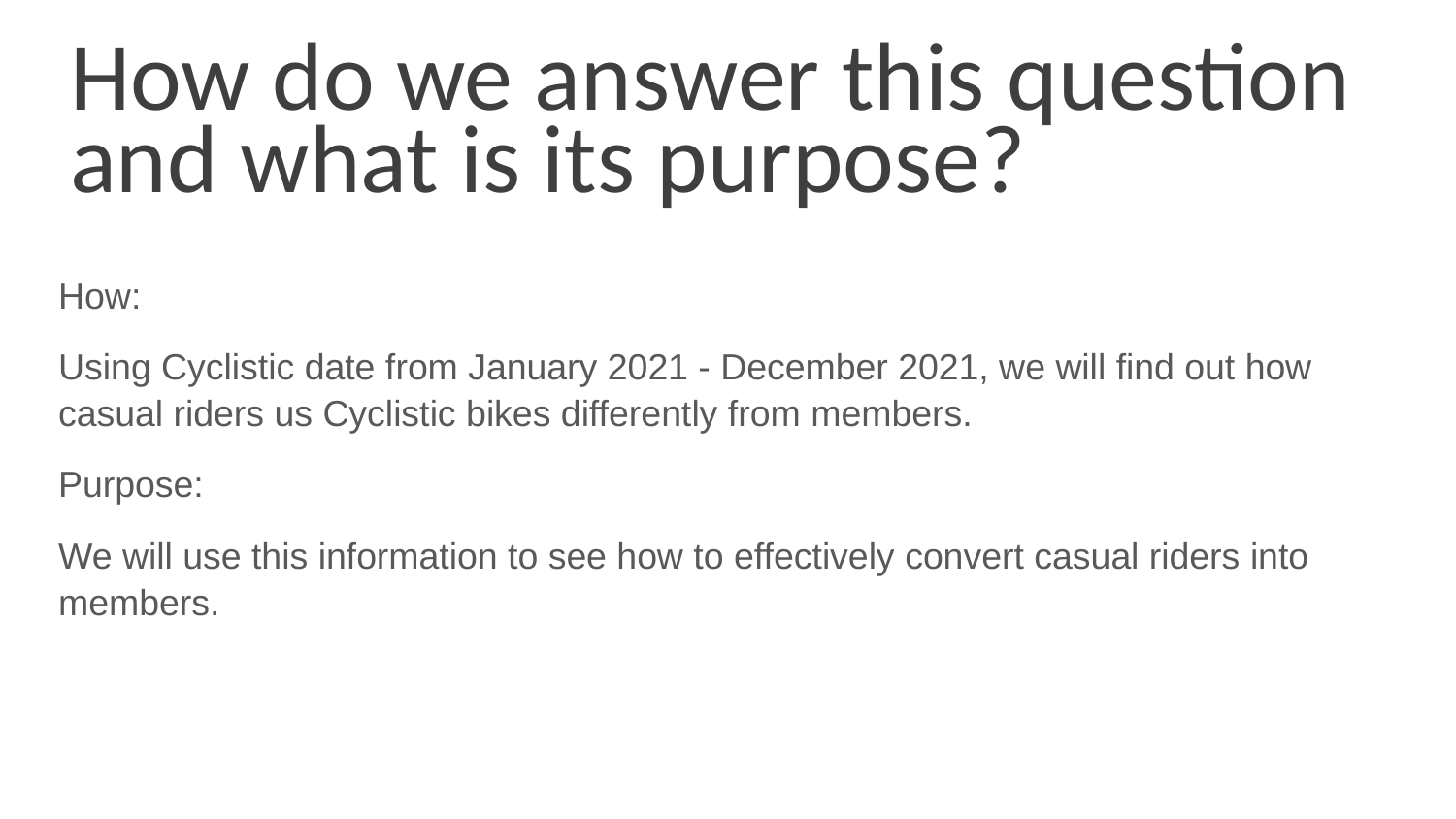

# How do we answer this question and what is its purpose?

How:
Using Cyclistic date from January 2021 - December 2021, we will find out how casual riders us Cyclistic bikes differently from members.
Purpose:
We will use this information to see how to effectively convert casual riders into members.